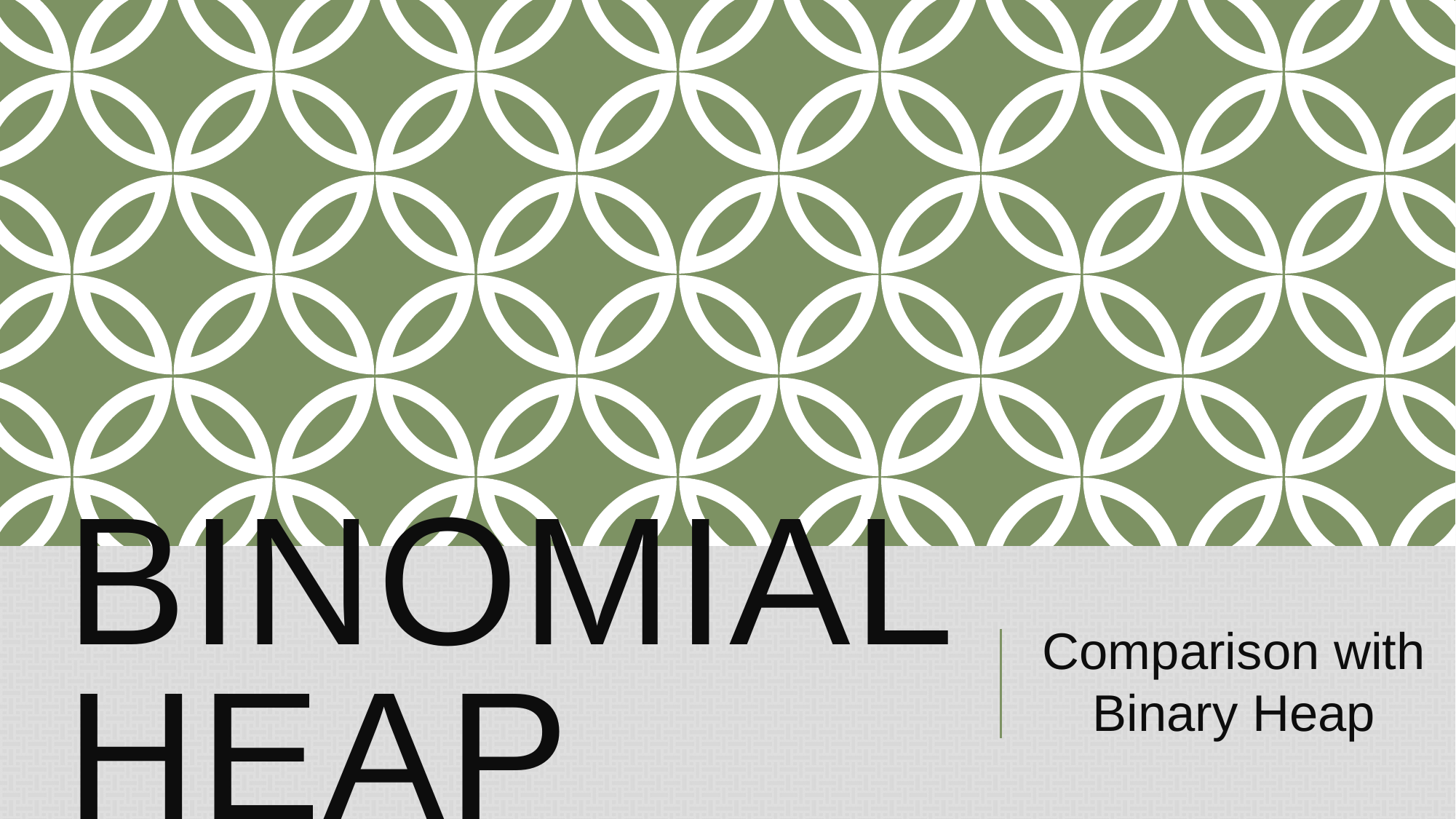

# BINOMIAL HEAP
Comparison with Binary Heap